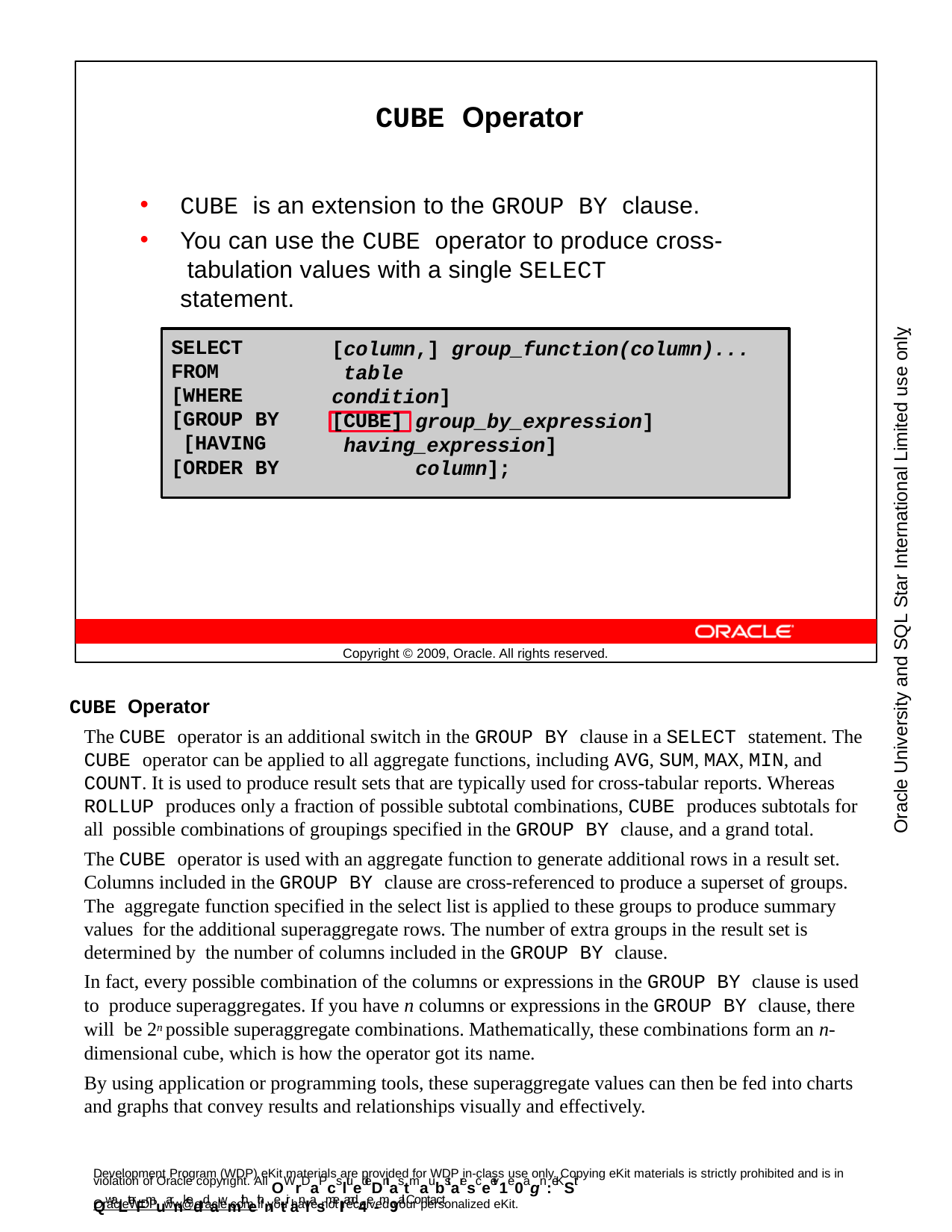

CUBE Operator

CUBE is an extension to the GROUP BY clause.
You can use the CUBE operator to produce cross-  tabulation values with a single SELECT statement.
Oracle University and SQL Star International Limited use onlyฺ

SELECT  FROM  [WHERE  [GROUP BY  [HAVING  [ORDER BY
[column,] group_function(column)...  table
condition]
group_by_expression]  having_expression]
column];
[CUBE]
Copyright © 2009, Oracle. All rights reserved.

CUBE Operator
The CUBE operator is an additional switch in the GROUP BY clause in a SELECT statement. The  CUBE operator can be applied to all aggregate functions, including AVG, SUM, MAX, MIN, and  COUNT. It is used to produce result sets that are typically used for cross-tabular reports. Whereas  ROLLUP produces only a fraction of possible subtotal combinations, CUBE produces subtotals for all  possible combinations of groupings specified in the GROUP BY clause, and a grand total.
The CUBE operator is used with an aggregate function to generate additional rows in a result set.  Columns included in the GROUP BY clause are cross-referenced to produce a superset of groups. The  aggregate function specified in the select list is applied to these groups to produce summary values  for the additional superaggregate rows. The number of extra groups in the result set is determined by  the number of columns included in the GROUP BY clause.
In fact, every possible combination of the columns or expressions in the GROUP BY clause is used to  produce superaggregates. If you have n columns or expressions in the GROUP BY clause, there will  be 2n possible superaggregate combinations. Mathematically, these combinations form an n-  dimensional cube, which is how the operator got its name.
By using application or programming tools, these superaggregate values can then be fed into charts  and graphs that convey results and relationships visually and effectively.
Development Program (WDP) eKit materials are provided for WDP in-class use only. Copying eKit materials is strictly prohibited and is in
violation of Oracle copyright. All OWrDaPcsltuedeDntas tmaubstaresceeiv1e0agn :eKSit QwaLterFmuarnkeddawmithethnetiranlasmeIIand4e-m9ail.  Contact
OracleWDP_ww@oracle.com if you have not received your personalized eKit.